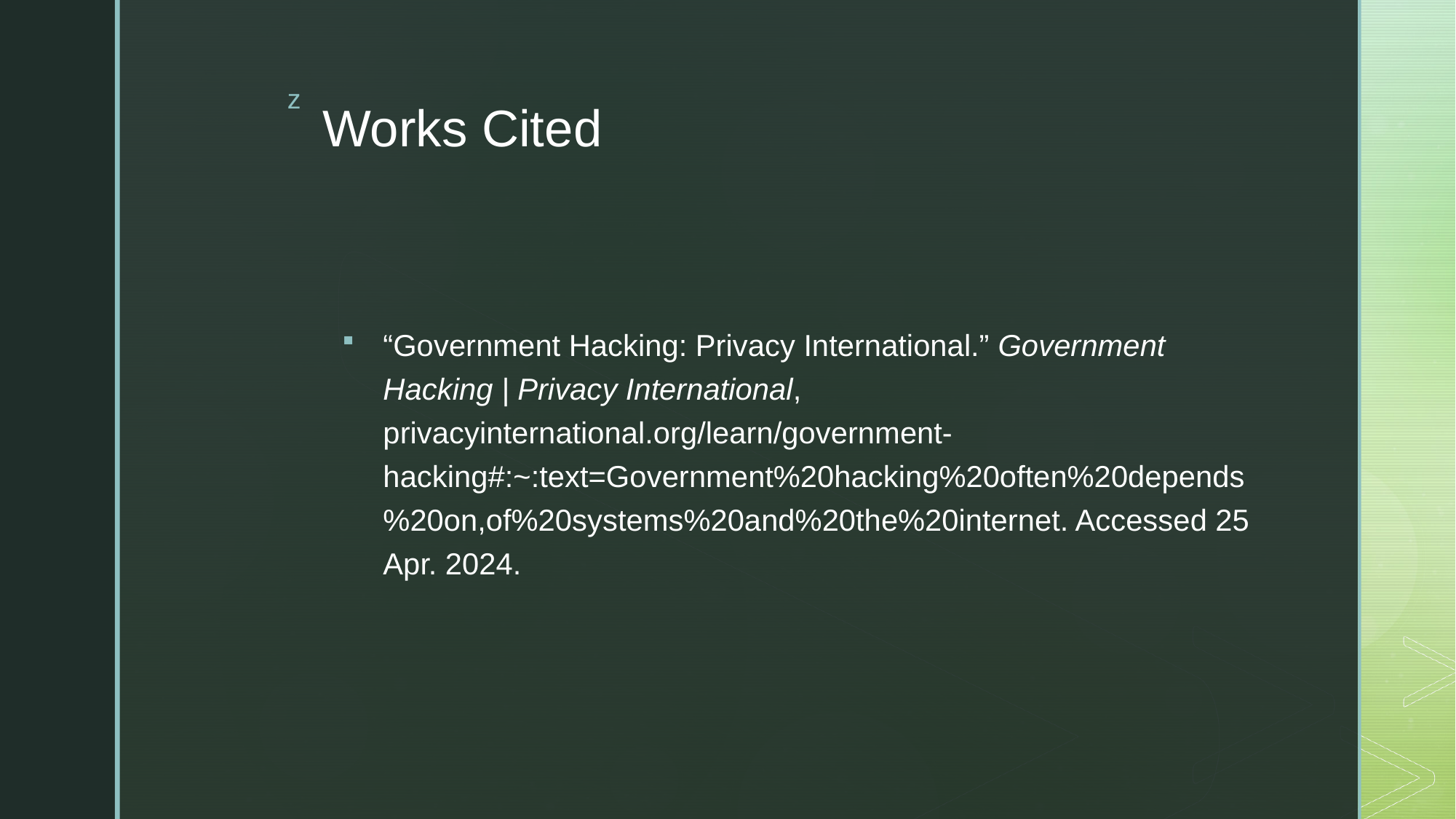

# Works Cited
“Government Hacking: Privacy International.” Government Hacking | Privacy International, privacyinternational.org/learn/government-hacking#:~:text=Government%20hacking%20often%20depends%20on,of%20systems%20and%20the%20internet. Accessed 25 Apr. 2024.